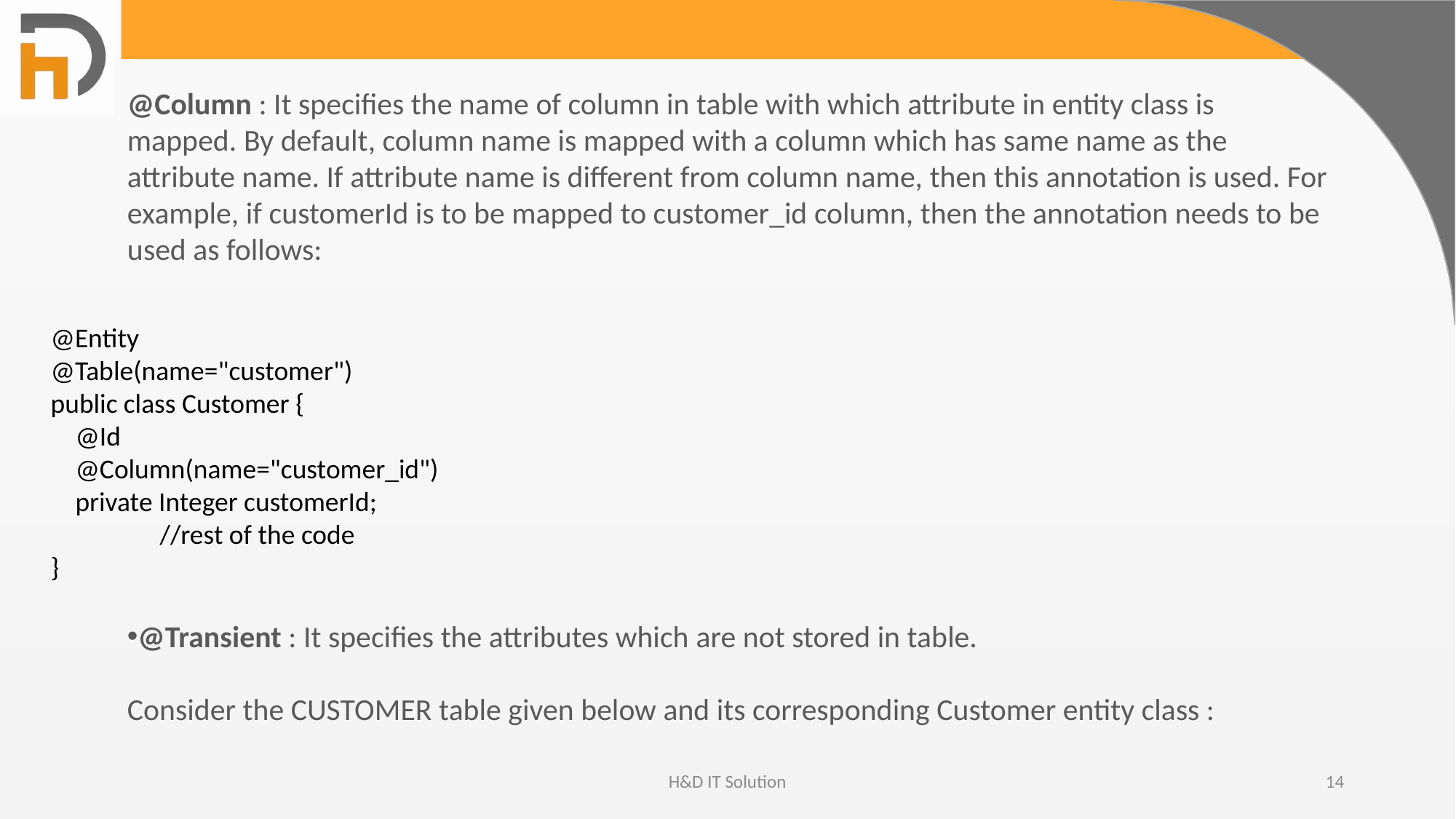

@Column : It specifies the name of column in table with which attribute in entity class is mapped. By default, column name is mapped with a column which has same name as the attribute name. If attribute name is different from column name, then this annotation is used. For example, if customerId is to be mapped to customer_id column, then the annotation needs to be used as follows:
@Entity
@Table(name="customer")
public class Customer {
    @Id
    @Column(name="customer_id")
    private Integer customerId;
	//rest of the code
}
@Transient : It specifies the attributes which are not stored in table.

Consider the CUSTOMER table given below and its corresponding Customer entity class :
H&D IT Solution
14